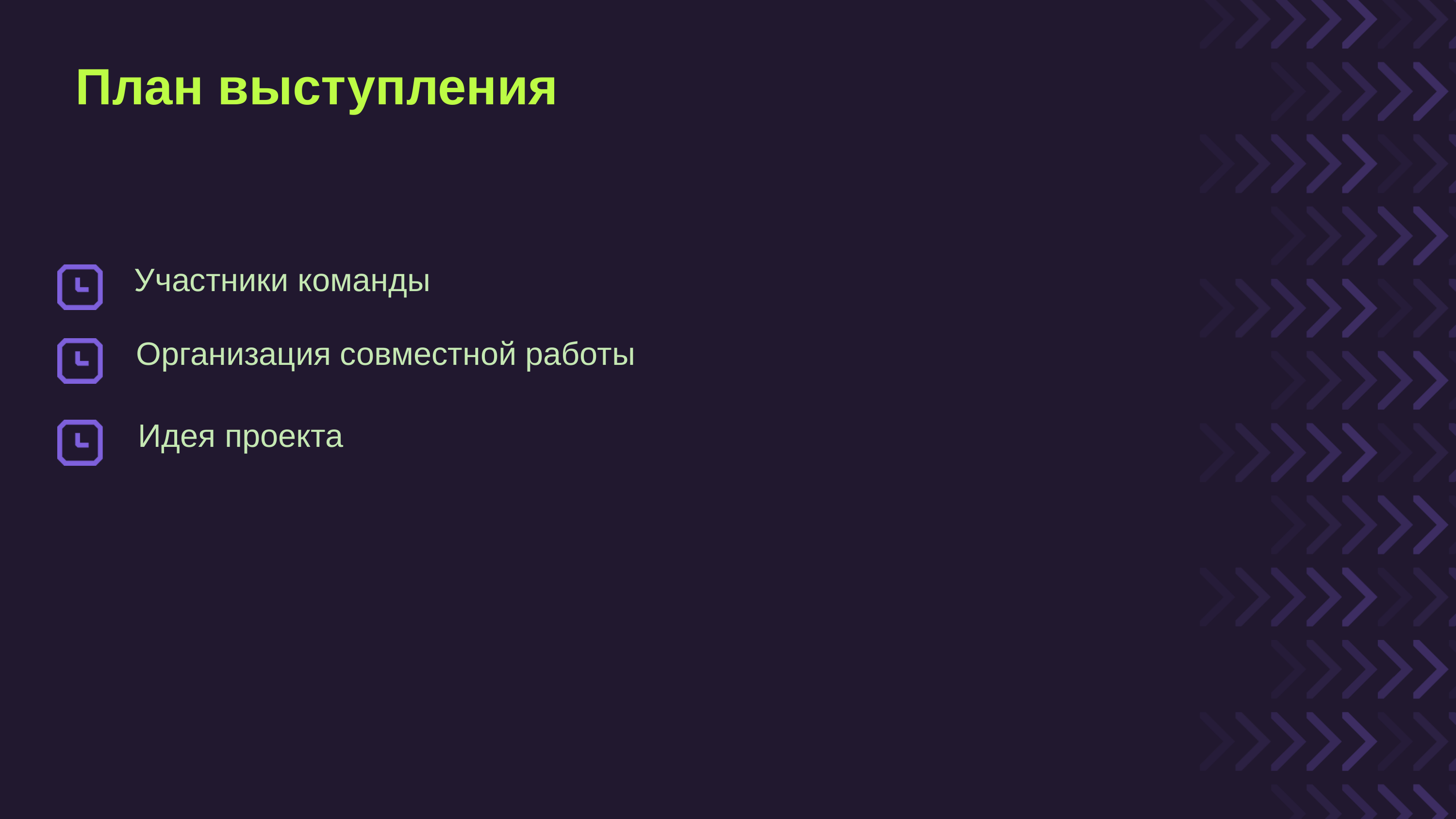

План выступления
Участники команды

Организация совместной работы

Идея проекта